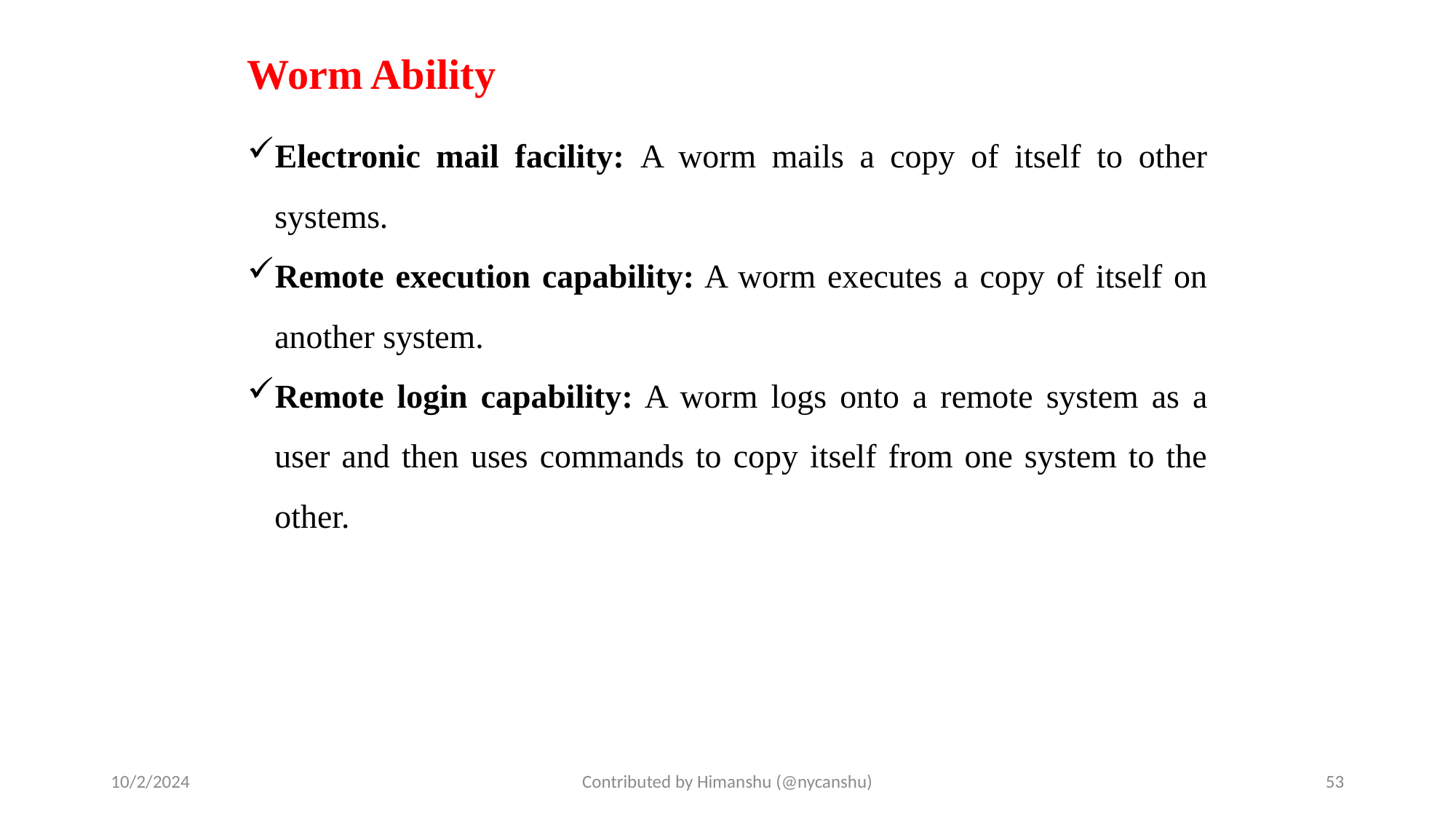

# Worm Ability
Electronic mail facility: A worm mails a copy of itself to other systems.
Remote execution capability: A worm executes a copy of itself on another system.
Remote login capability: A worm logs onto a remote system as a user and then uses commands to copy itself from one system to the other.
10/2/2024
Contributed by Himanshu (@nycanshu)
53